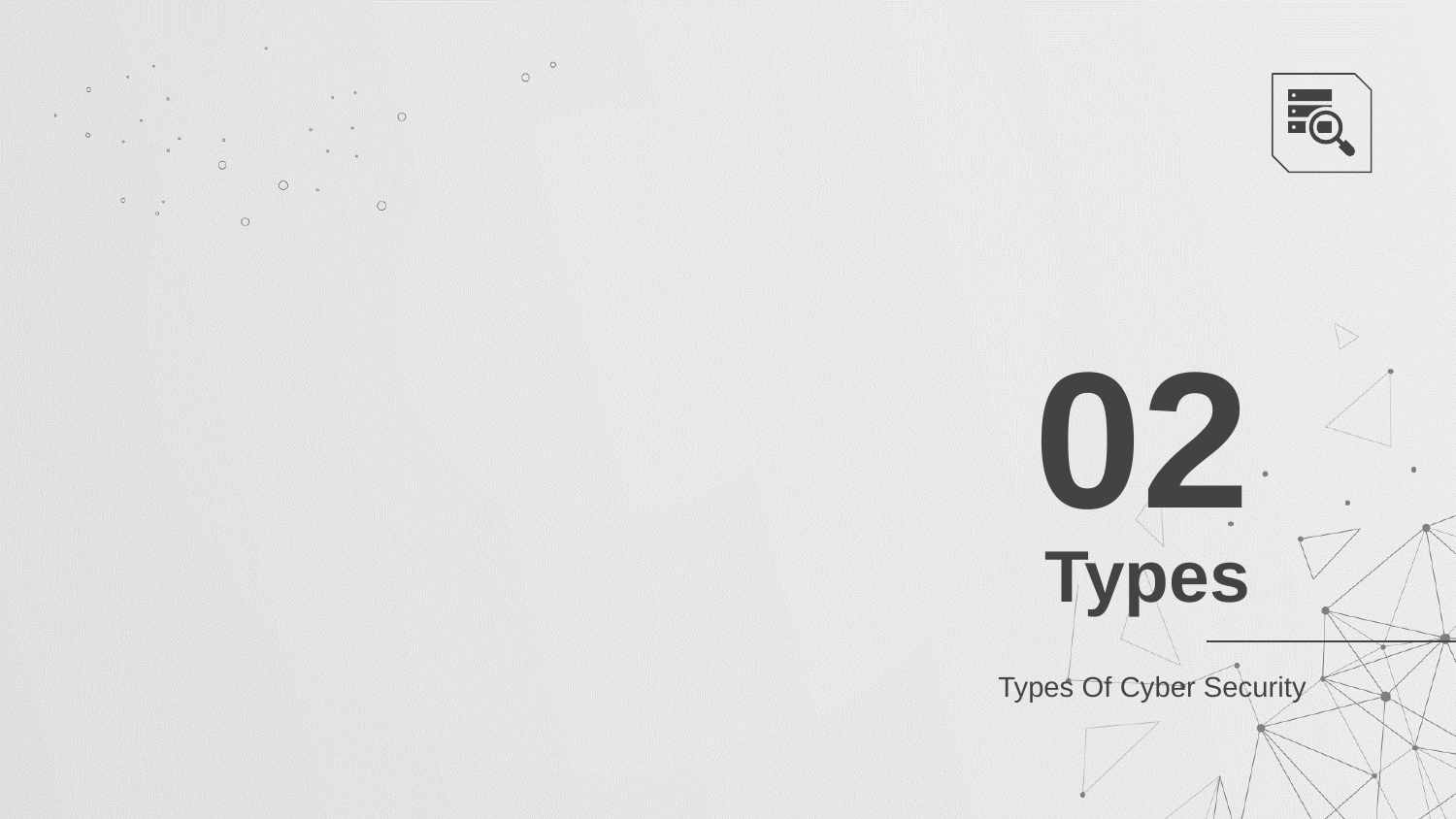

02
# Types
Types Of Cyber Security